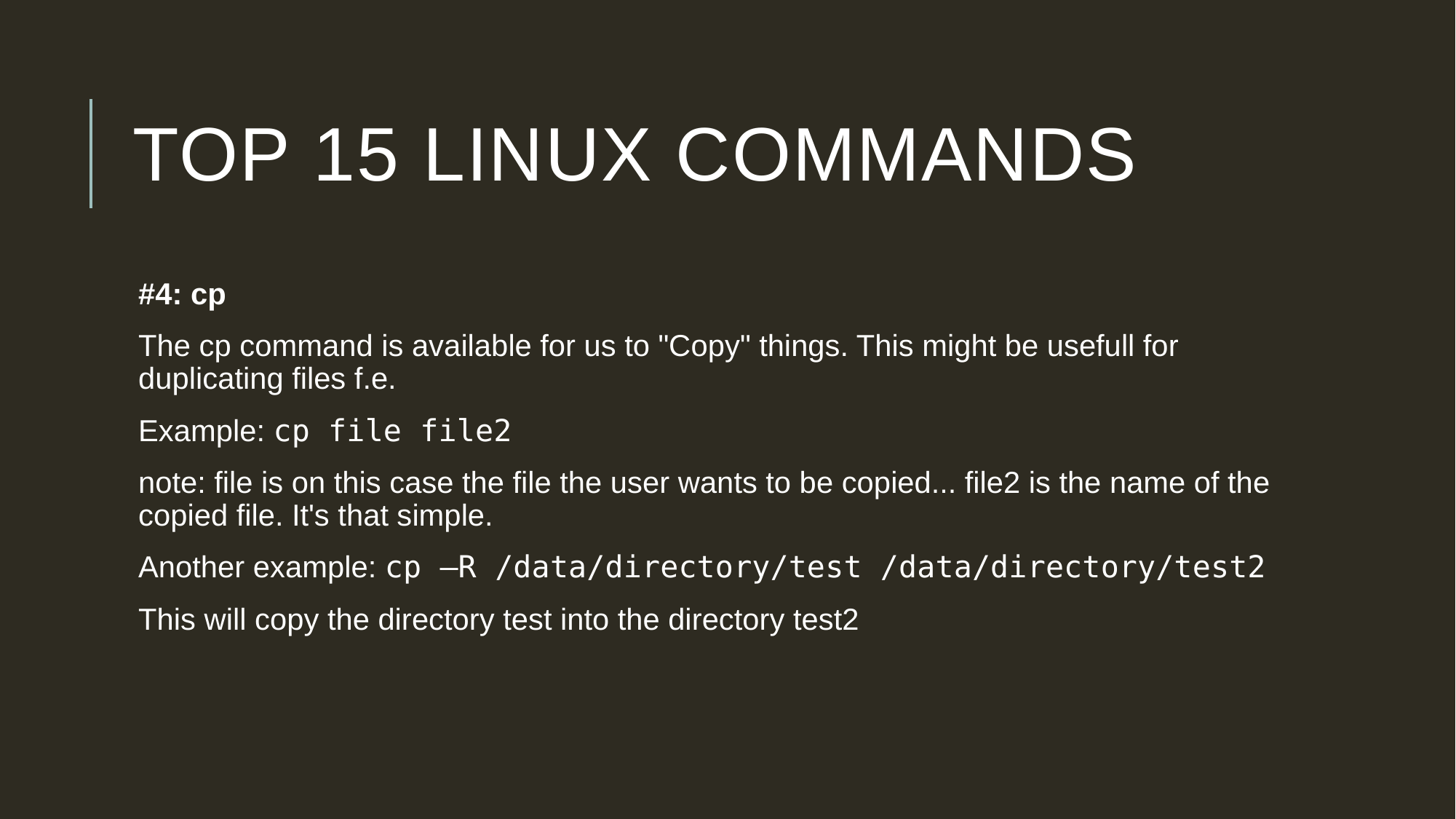

# Top 15 linux commands
#4: cp
The cp command is available for us to "Copy" things. This might be usefull for duplicating files f.e.
Example: cp file file2
note: file is on this case the file the user wants to be copied... file2 is the name of the copied file. It's that simple.
Another example: cp –R /data/directory/test /data/directory/test2
This will copy the directory test into the directory test2